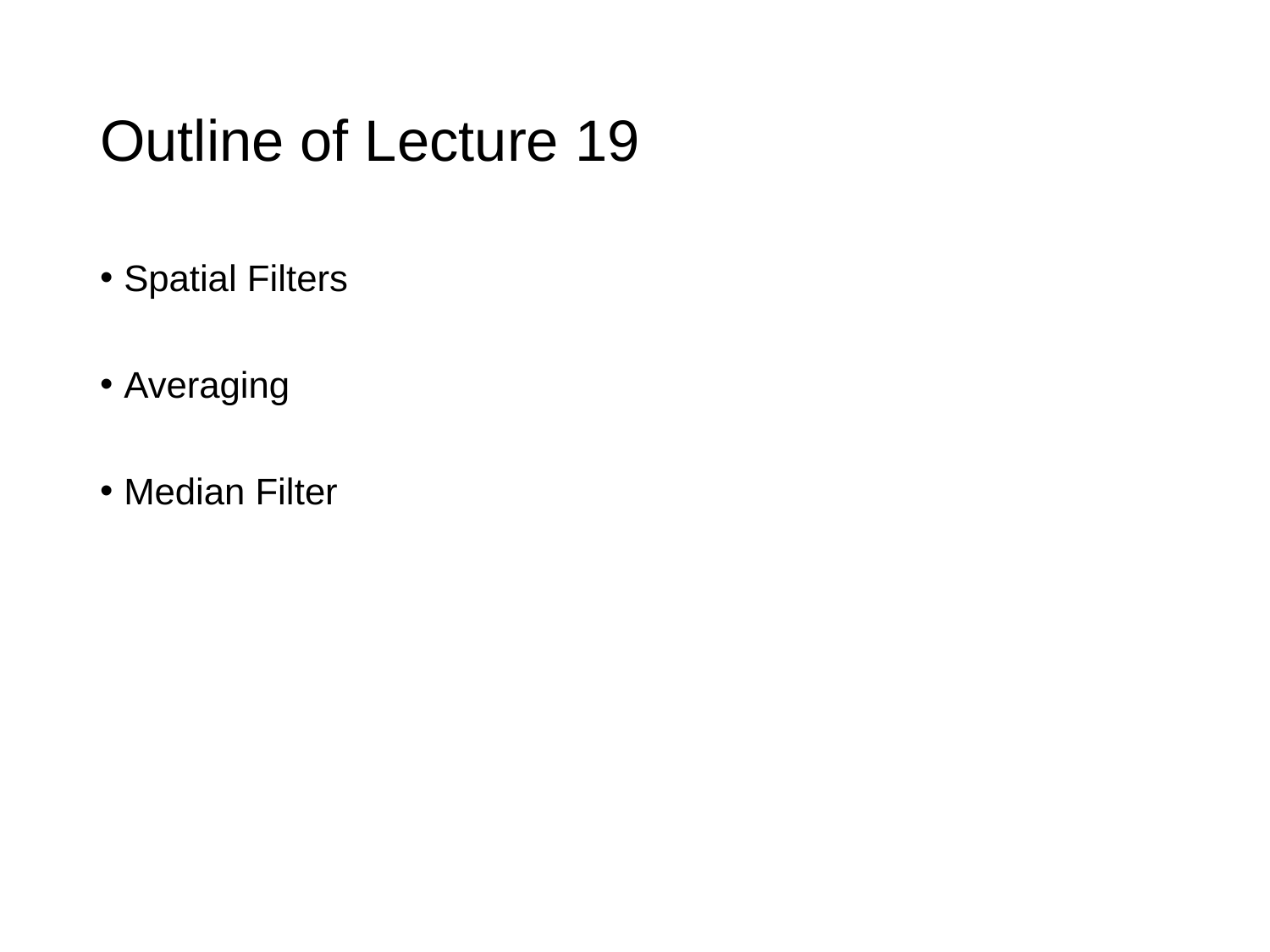

# Outline of Lecture 19
Spatial Filters

Averaging

Median Filter